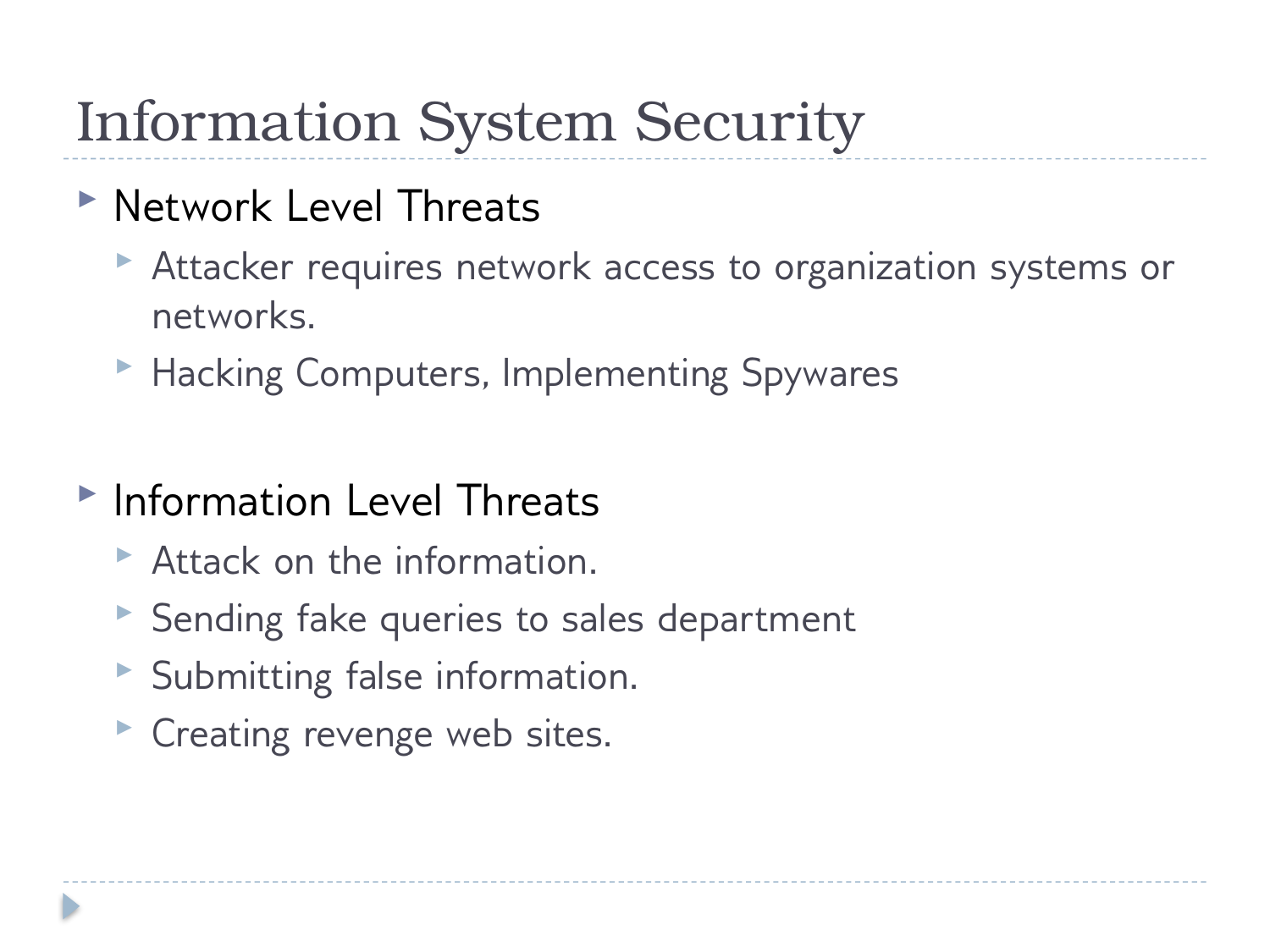

# Information System Security
Network Level Threats
Attacker requires network access to organization systems or networks.
Hacking Computers, Implementing Spywares

Information Level Threats
Attack on the information.
Sending fake queries to sales department
Submitting false information.
Creating revenge web sites.